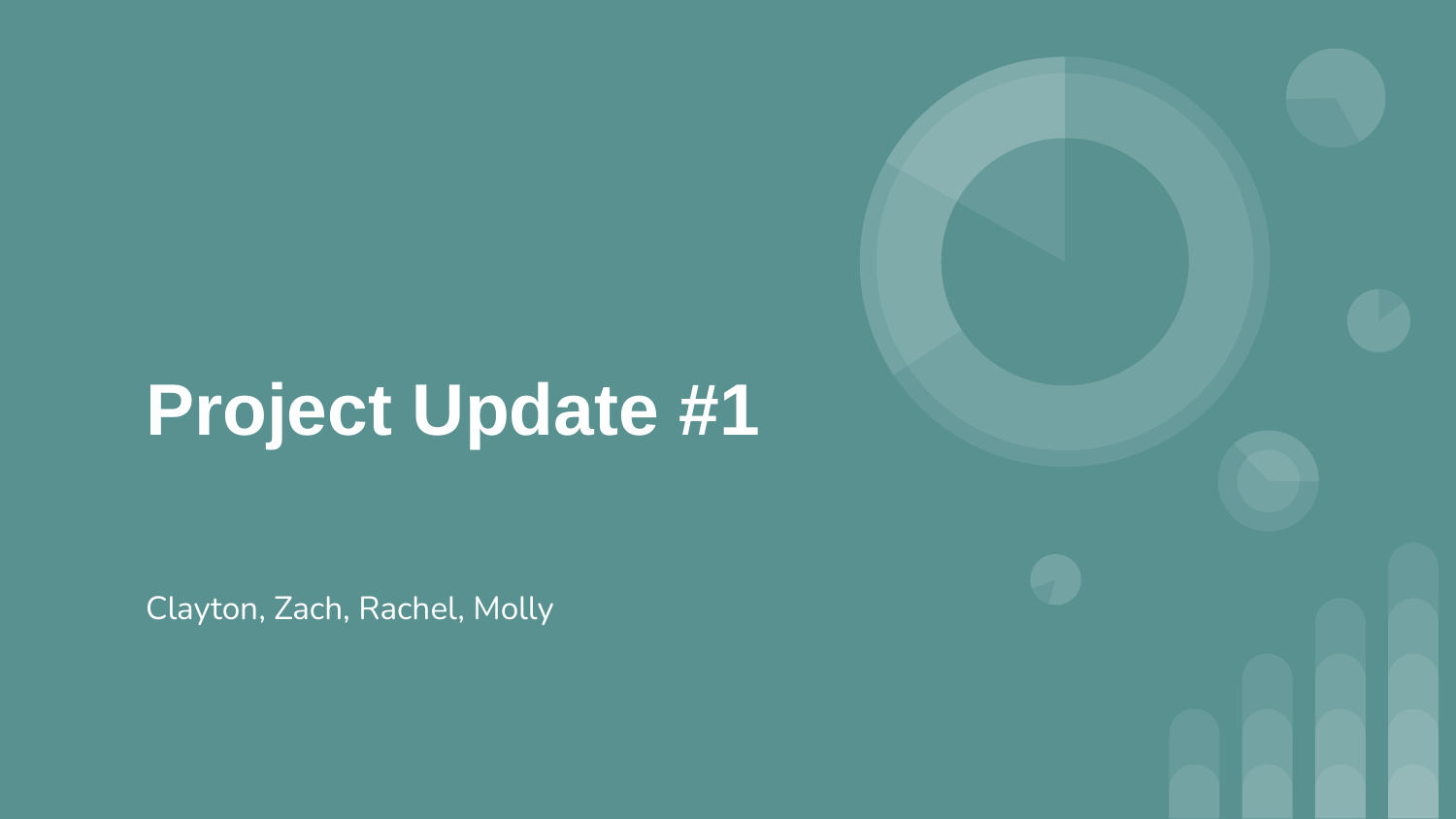

# Project Update #1
Clayton, Zach, Rachel, Molly